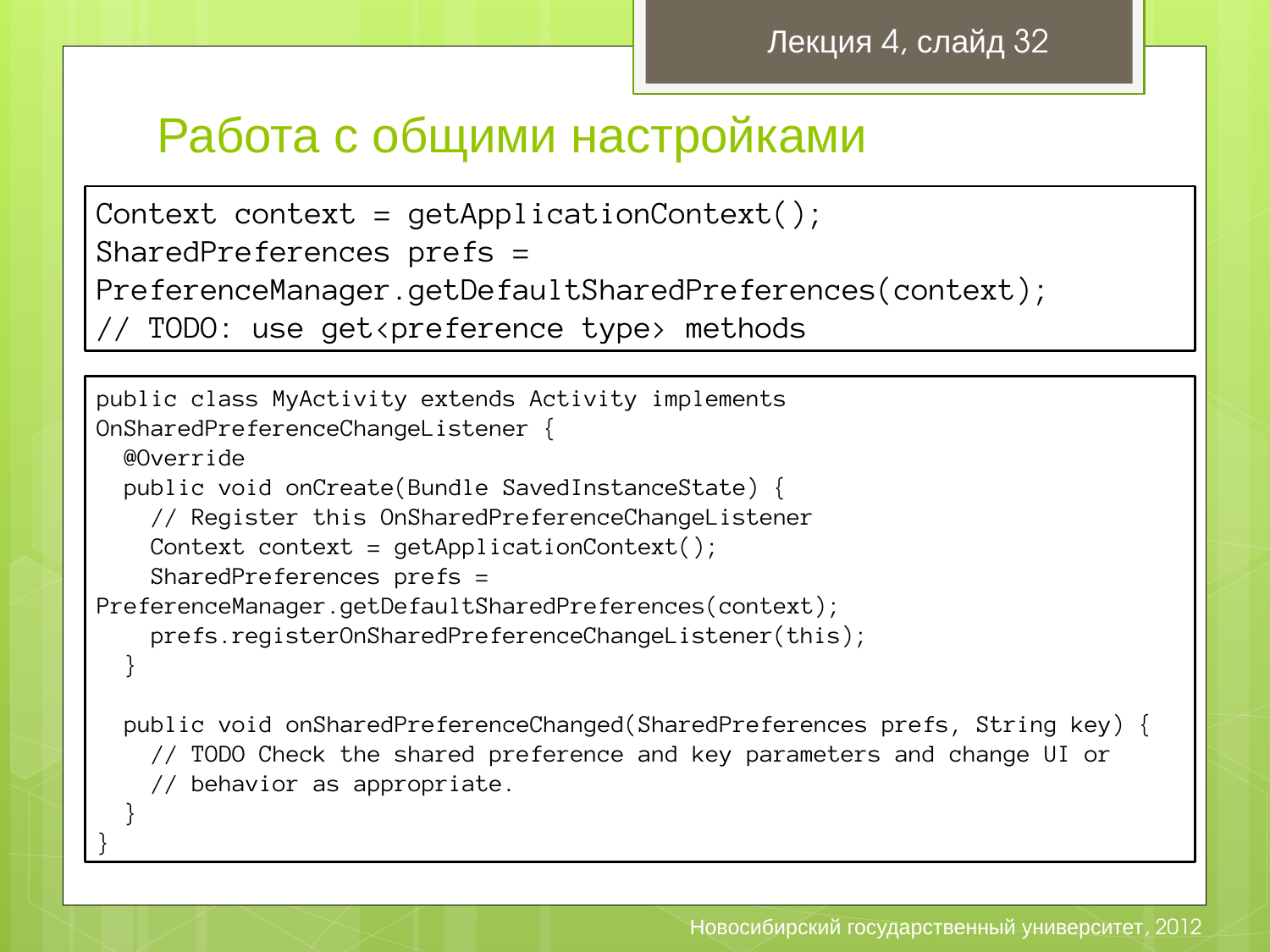

# Работа с общими настройками
Лекция 4, слайд 32
Context context = getApplicationContext();
SharedPreferences prefs = PreferenceManager.getDefaultSharedPreferences(context);
// TODO: use get<preference type> methods
public class MyActivity extends Activity implements
OnSharedPreferenceChangeListener {
  @Override
  public void onCreate(Bundle SavedInstanceState) {
    // Register this OnSharedPreferenceChangeListener
    Context context = getApplicationContext();
    SharedPreferences prefs = PreferenceManager.getDefaultSharedPreferences(context);
    prefs.registerOnSharedPreferenceChangeListener(this);
  }

  public void onSharedPreferenceChanged(SharedPreferences prefs, String key) {
    // TODO Check the shared preference and key parameters and change UI or
    // behavior as appropriate.
  }
}
Новосибирский государственный университет, 2012